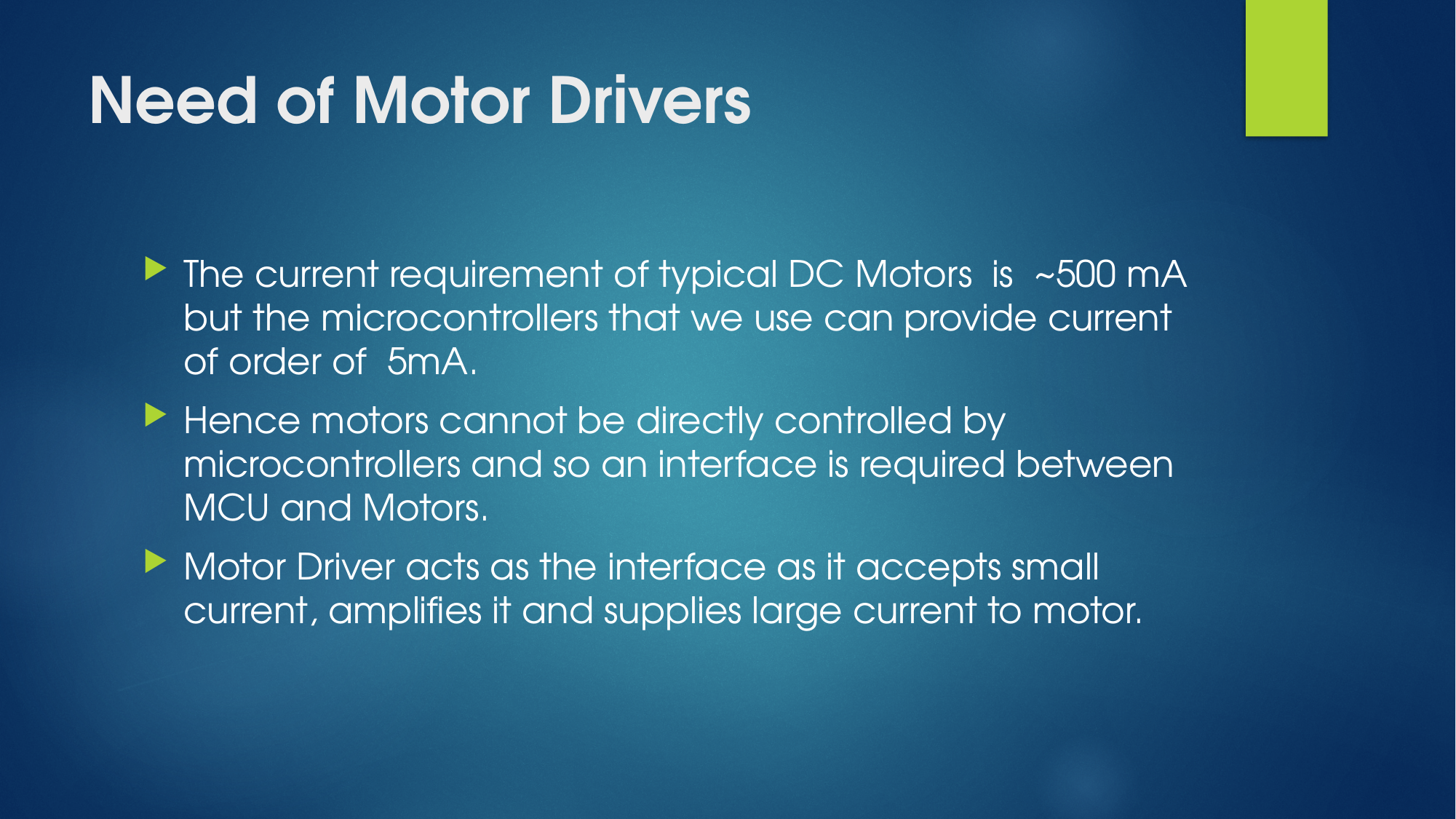

# Need of Motor Drivers
The current requirement of typical DC Motors  is  ~500 mA but the microcontrollers that we use can provide current of order of  5mA.
Hence motors cannot be directly controlled by microcontrollers and so an interface is required between MCU and Motors.
Motor Driver acts as the interface as it accepts small current, amplifies it and supplies large current to motor.